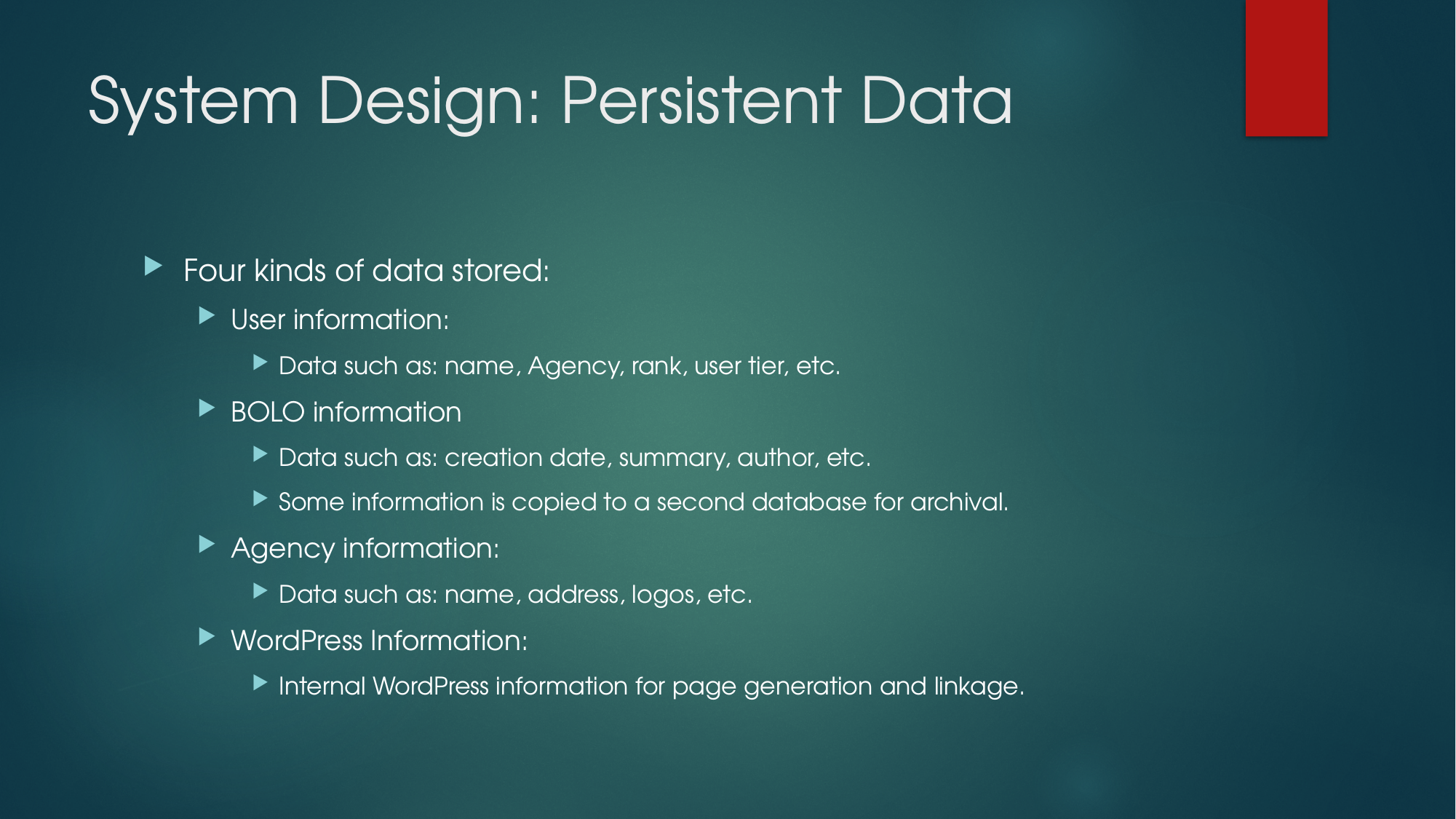

# System Design: Persistent Data
Four kinds of data stored:
User information:
Data such as: name, Agency, rank, user tier, etc.
BOLO information
Data such as: creation date, summary, author, etc.
Some information is copied to a second database for archival.
Agency information:
Data such as: name, address, logos, etc.
WordPress Information:
Internal WordPress information for page generation and linkage.